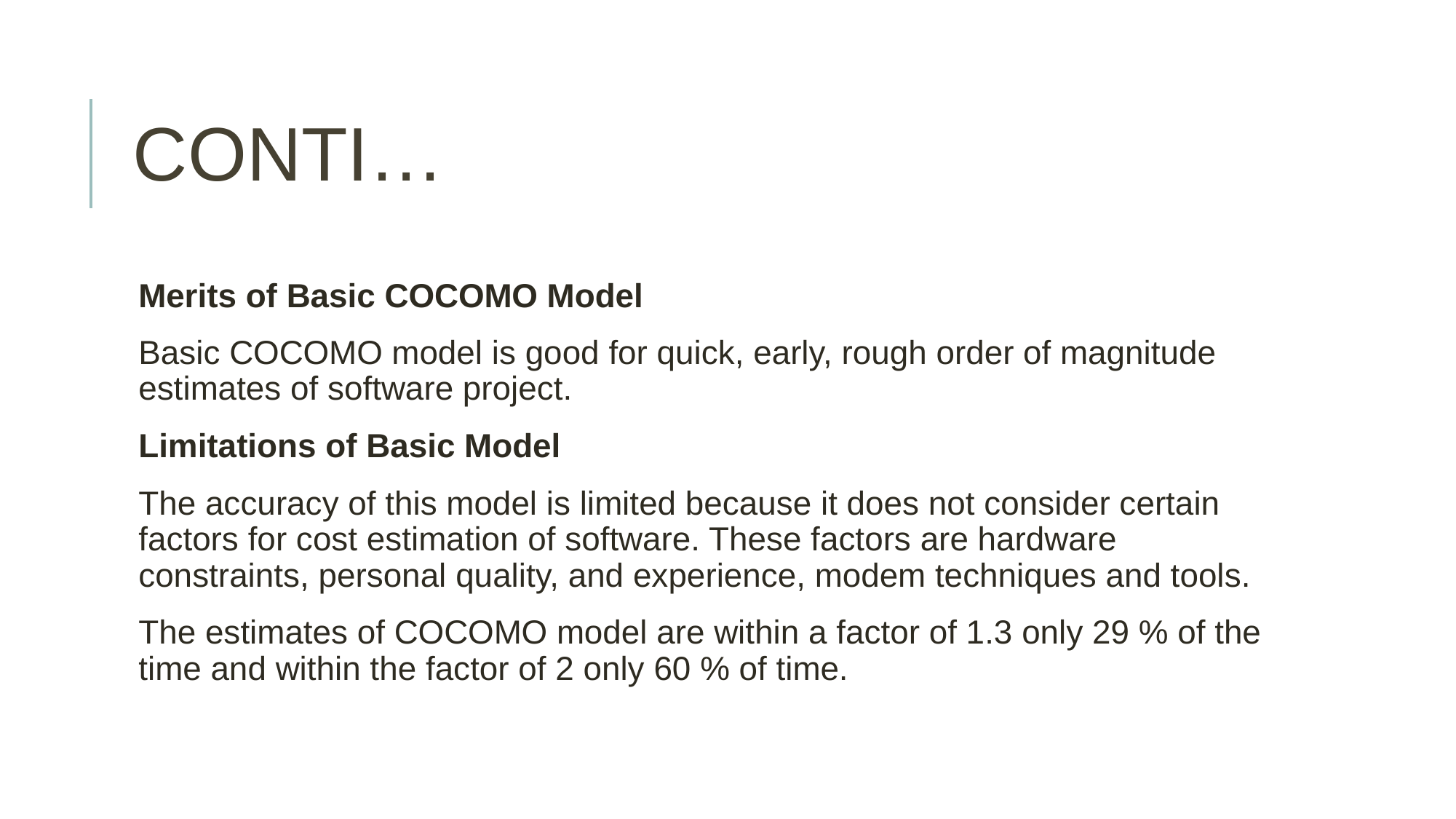

# CONTI…
Merits of Basic COCOMO Model
Basic COCOMO model is good for quick, early, rough order of magnitude estimates of software project.
Limitations of Basic Model
The accuracy of this model is limited because it does not consider certain factors for cost estimation of software. These factors are hardware constraints, personal quality, and experience, modem techniques and tools.
The estimates of COCOMO model are within a factor of 1.3 only 29 % of the time and within the factor of 2 only 60 % of time.